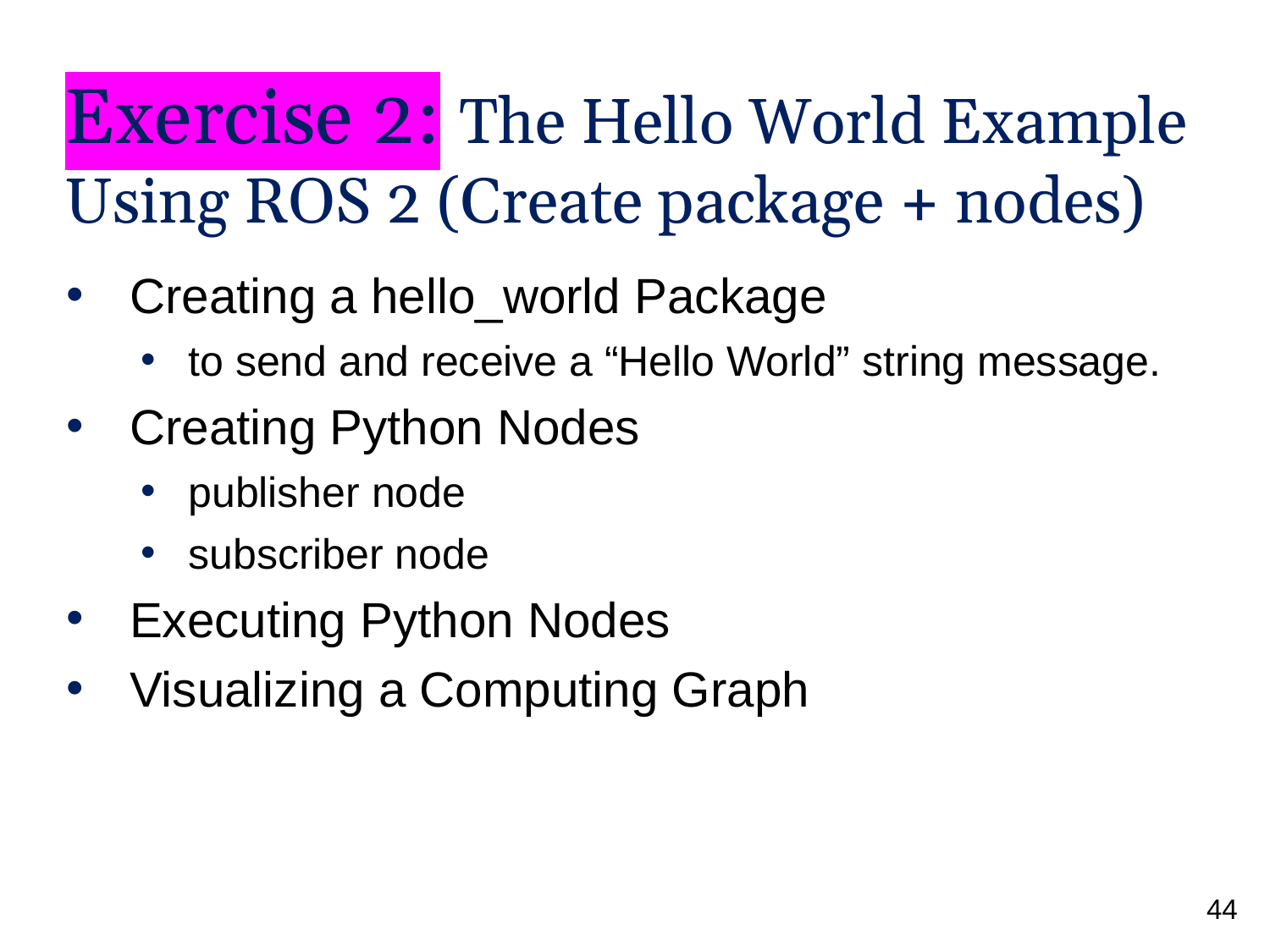

# Exercise 2: The Hello World Example Using ROS 2 (Create package + nodes)
Creating a hello_world Package
to send and receive a “Hello World” string message.
Creating Python Nodes
publisher node
subscriber node
Executing Python Nodes
Visualizing a Computing Graph

44